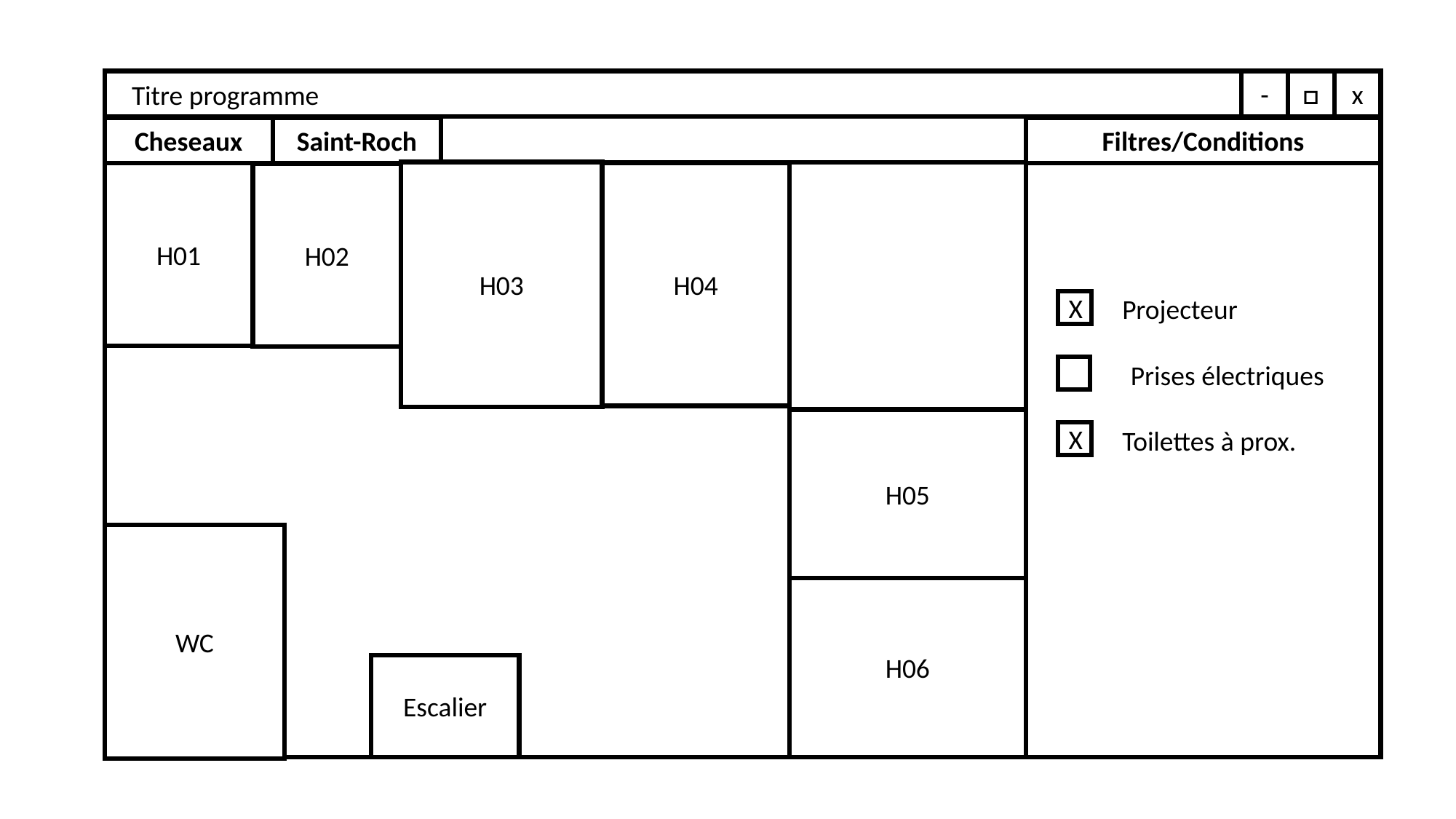

-
□
x
Titre programme

Cheseaux
Saint-Roch

Filtres/Conditions
H03

H04
H01
H02
Projecteur
X
Prises électriques

H05
Toilettes à prox.
X
WC
H06
Escalier